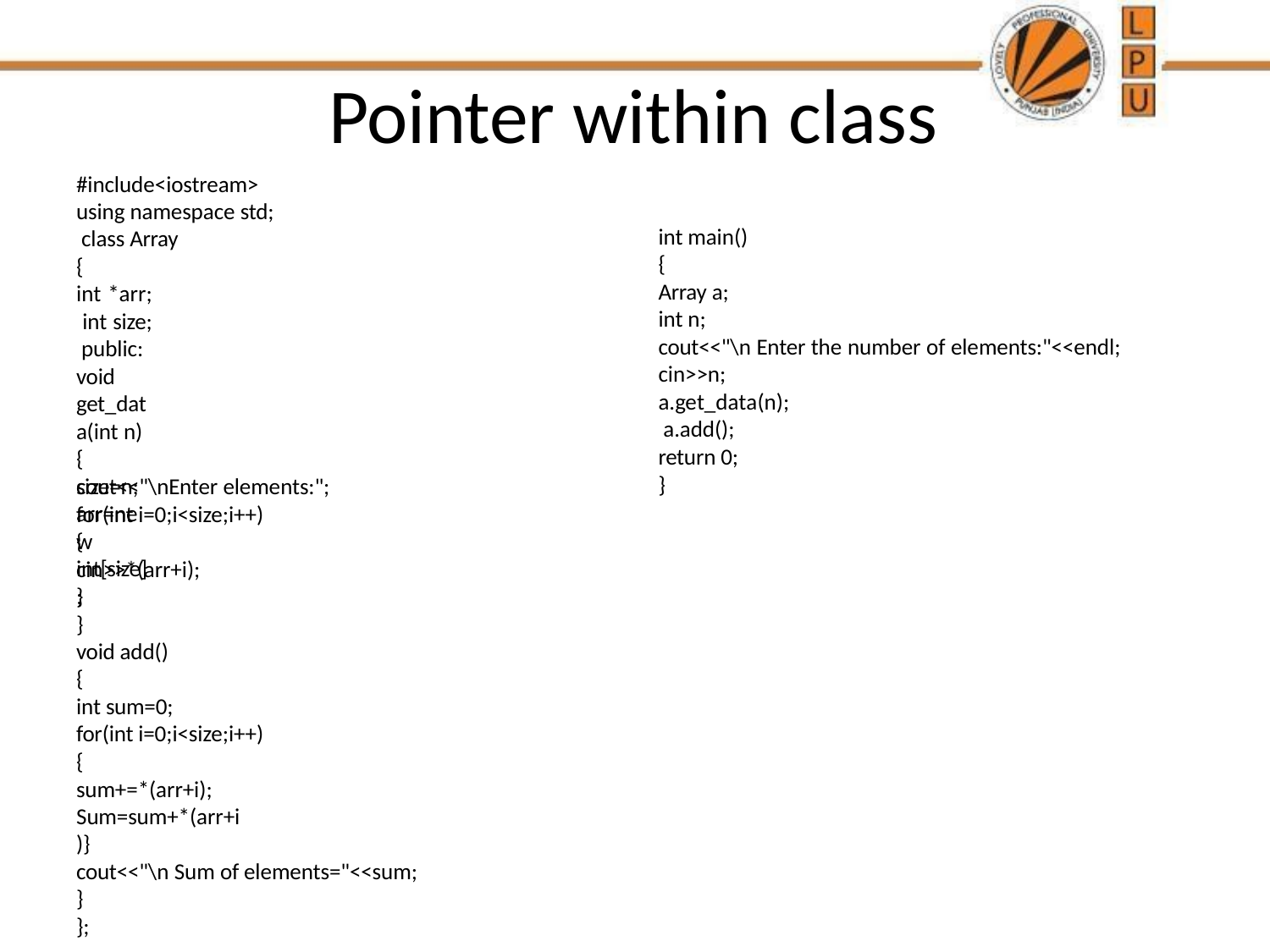

# Pointer within class
#include<iostream>  using namespace std;  class Array
{
int *arr;  int size;  public:
void get_data(int n)
{
size=n;
arr=new int[size];
int main()
{
Array a;
int n;
cout<<"\n Enter the number of elements:"<<endl;  cin>>n;
a.get_data(n);  a.add();  return 0;
}
cout<<"\nEnter elements:";
for(int i=0;i<size;i++)
{
cin>>*(arr+i);
}
}
void add()
{
int sum=0;
for(int i=0;i<size;i++)
{
sum+=*(arr+i);
Sum=sum+*(arr+i
)}
cout<<"\n Sum of elements="<<sum;
}
};